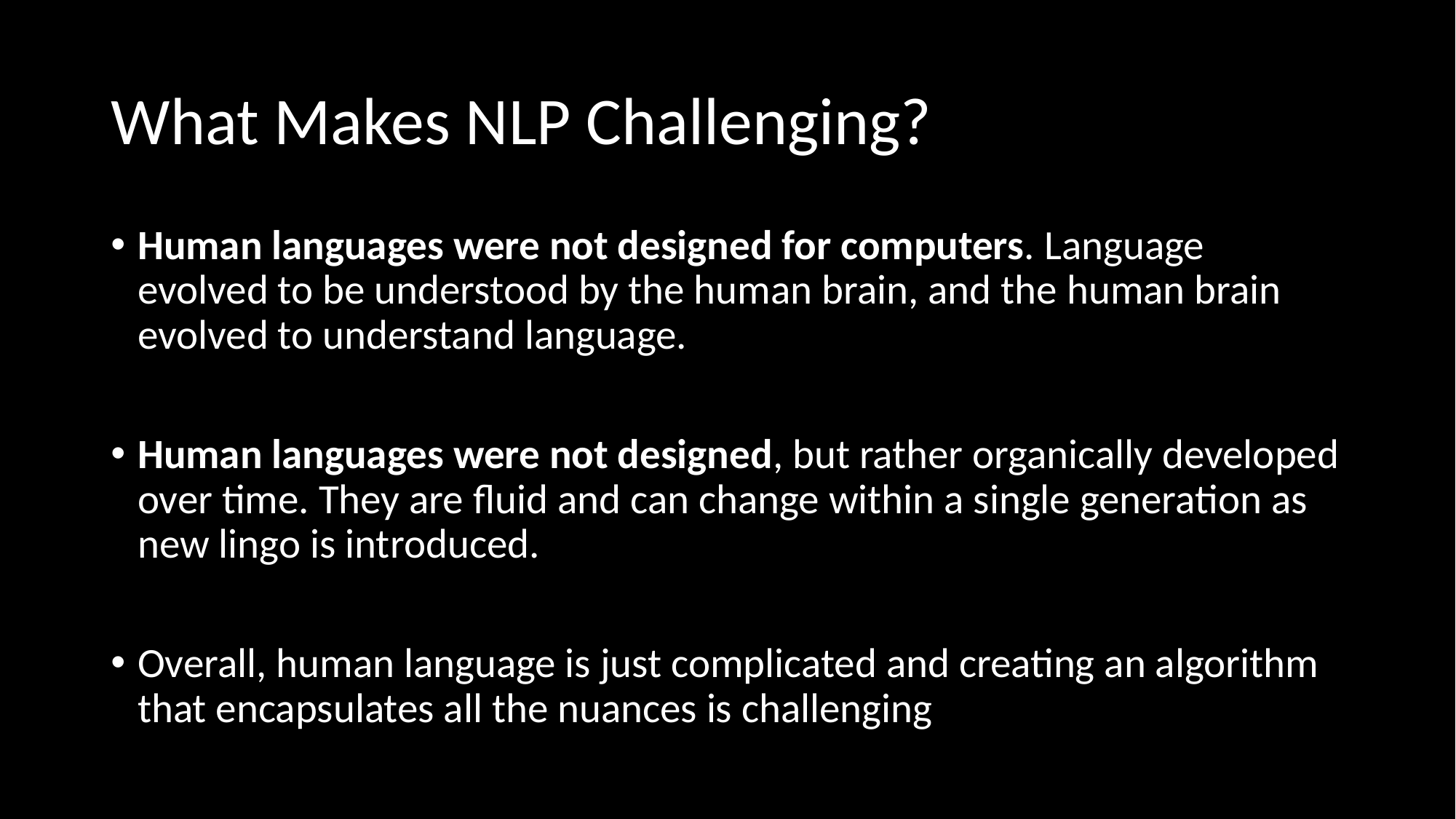

# What Makes NLP Challenging?
Human languages were not designed for computers. Language evolved to be understood by the human brain, and the human brain evolved to understand language.

Human languages were not designed, but rather organically developed over time. They are fluid and can change within a single generation as new lingo is introduced.

Overall, human language is just complicated and creating an algorithm that encapsulates all the nuances is challenging